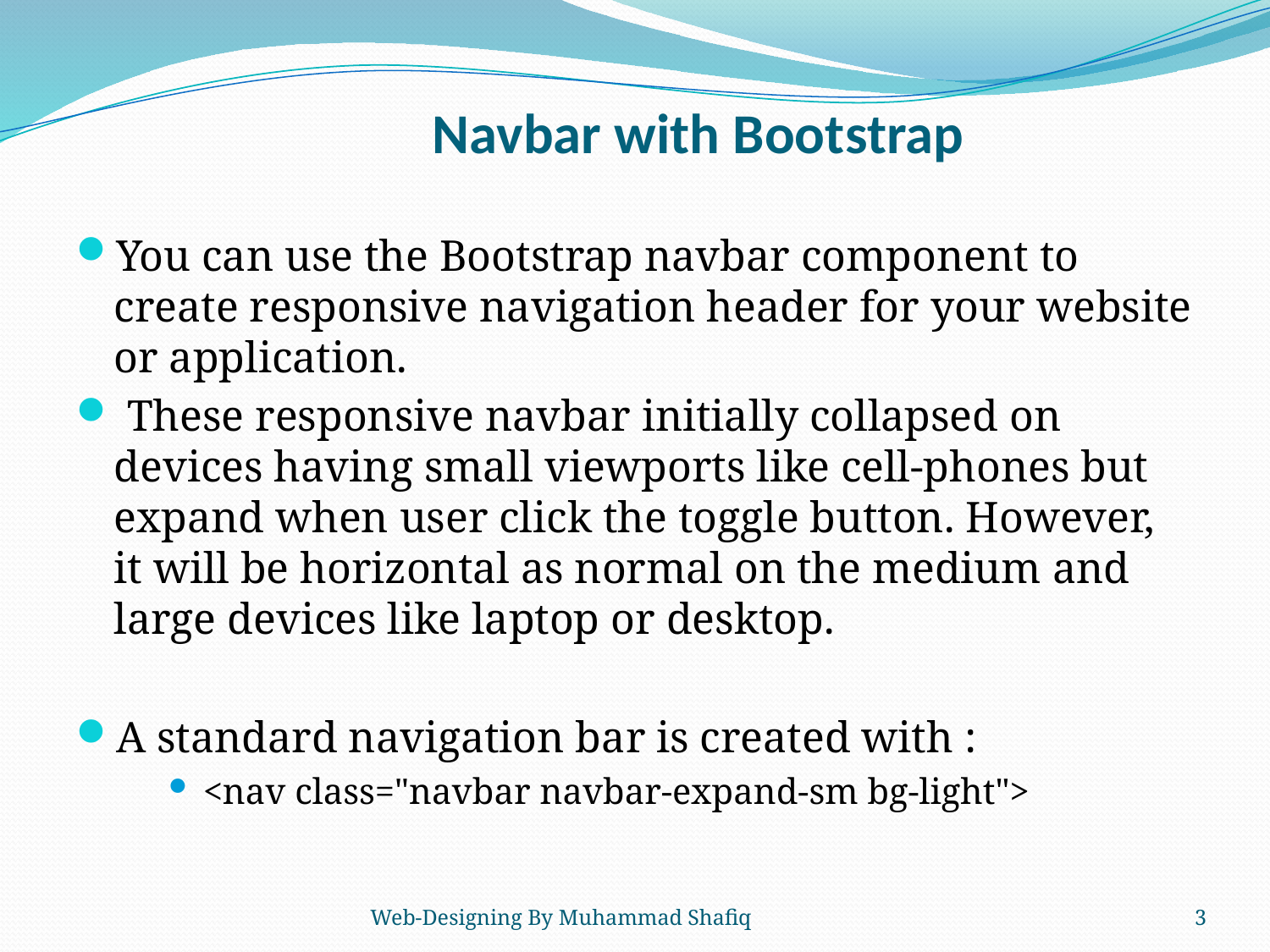

# Navbar with Bootstrap
You can use the Bootstrap navbar component to create responsive navigation header for your website or application.
 These responsive navbar initially collapsed on devices having small viewports like cell-phones but expand when user click the toggle button. However, it will be horizontal as normal on the medium and large devices like laptop or desktop.

A standard navigation bar is created with :
<nav class="navbar navbar-expand-sm bg-light">
Web-Designing By Muhammad Shafiq
3